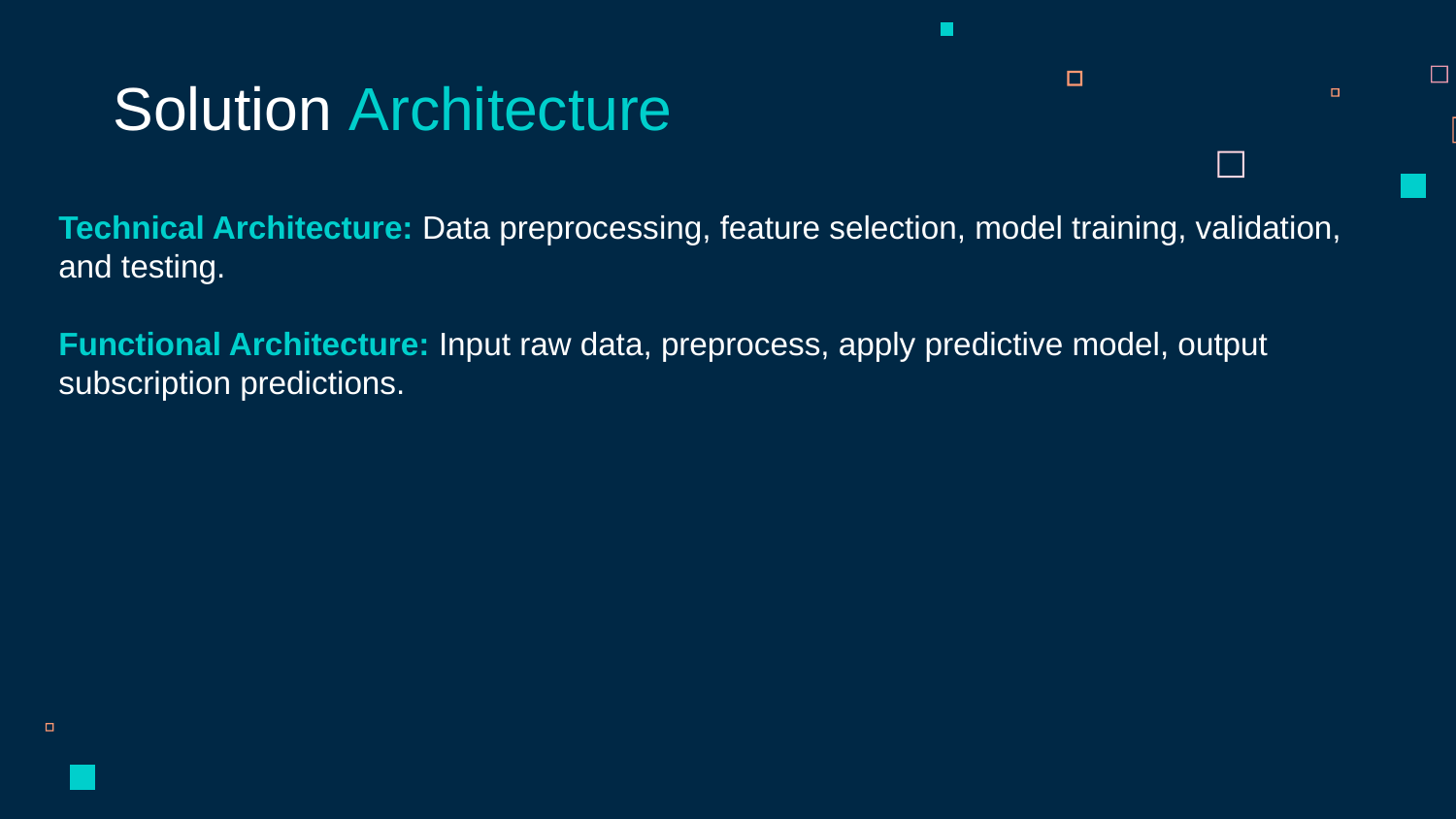

Solution Architecture
Technical Architecture: Data preprocessing, feature selection, model training, validation, and testing.

Functional Architecture: Input raw data, preprocess, apply predictive model, output subscription predictions.